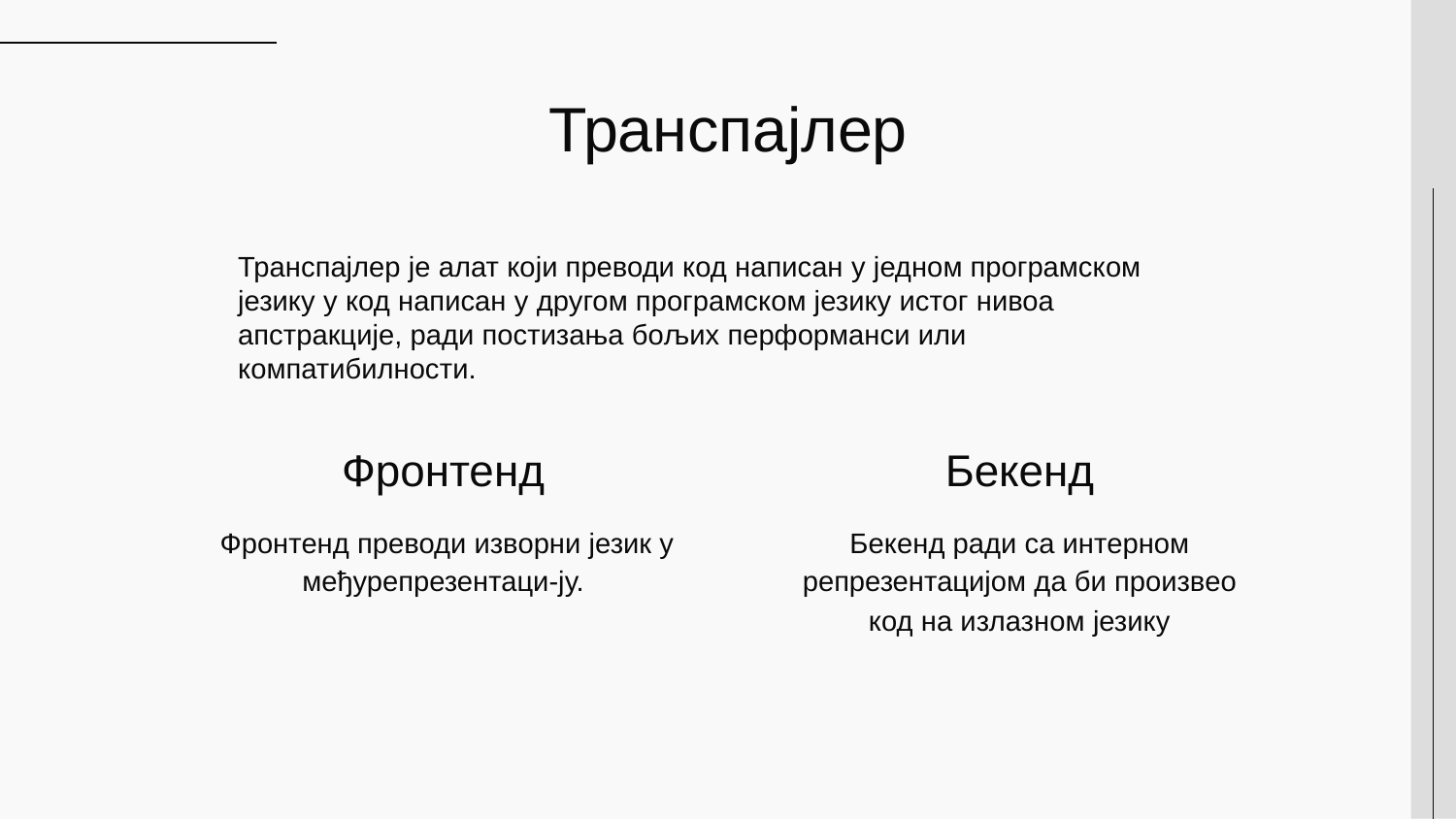

# Транспајлер
Транспајлер је алат који преводи код написан у једном програмском језику у код написан у другом програмском језику истог нивоа апстракције, ради постизања бољих перформанси или компатибилности.
Фронтенд
Бекенд
 Фронтенд преводи изворни језик у међурепрезентаци-ју.

Бекенд ради са интерном репрезентацијом да би произвео код на излазном језику